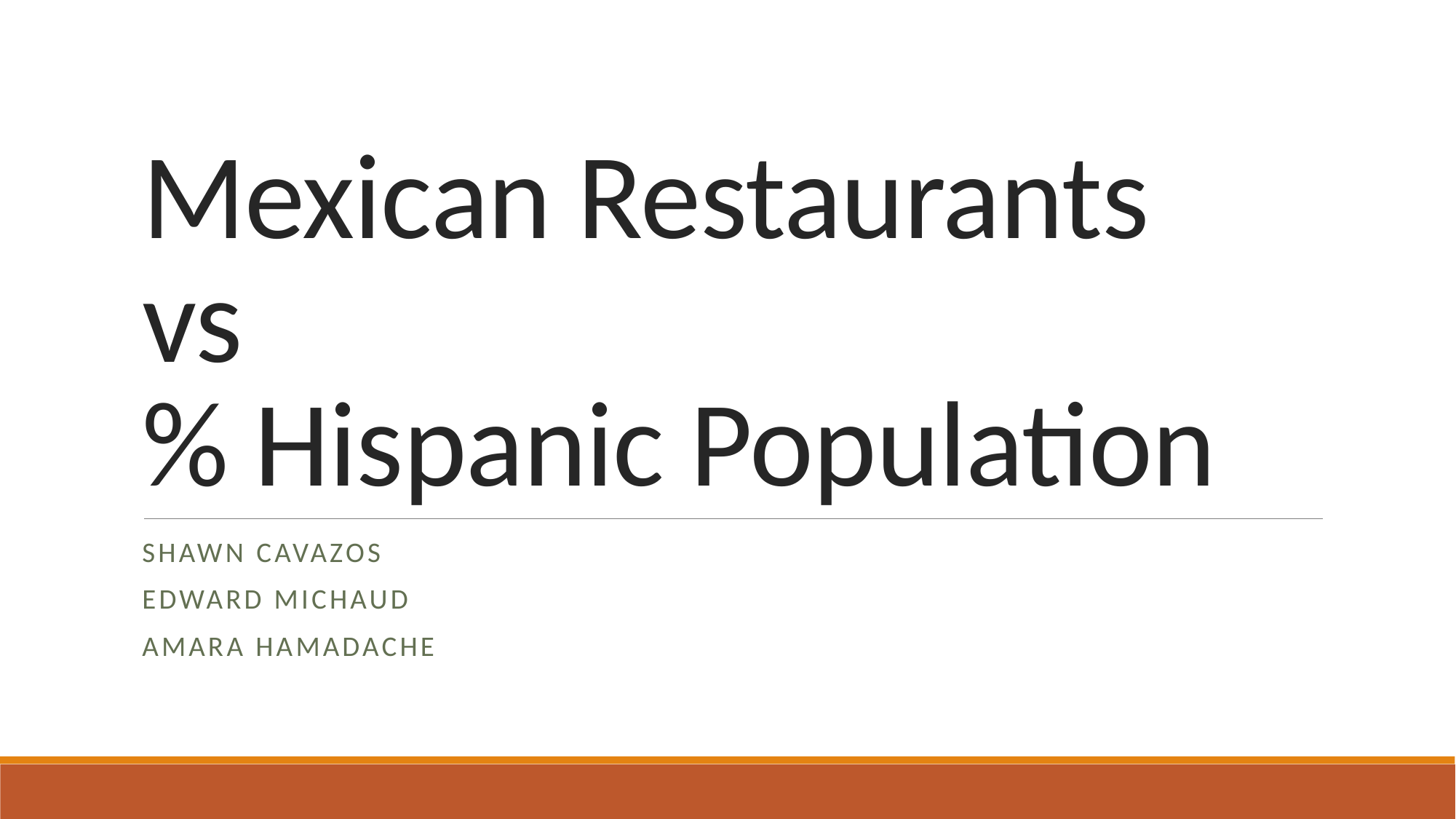

# Mexican Restaurants vs % Hispanic Population
Shawn Cavazos
Edward Michaud
Amara Hamadache